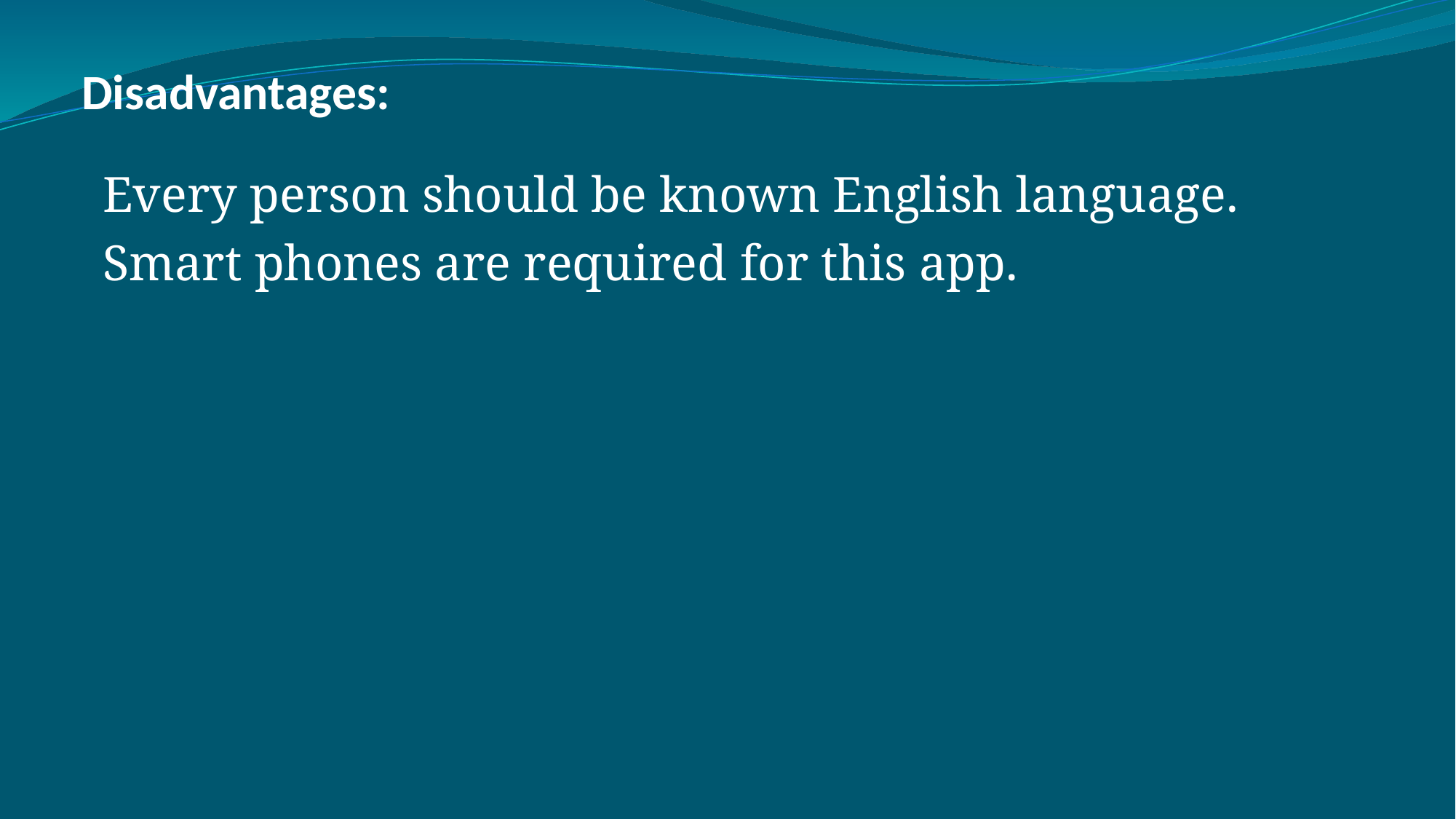

# Disadvantages:
Every person should be known English language.
Smart phones are required for this app.